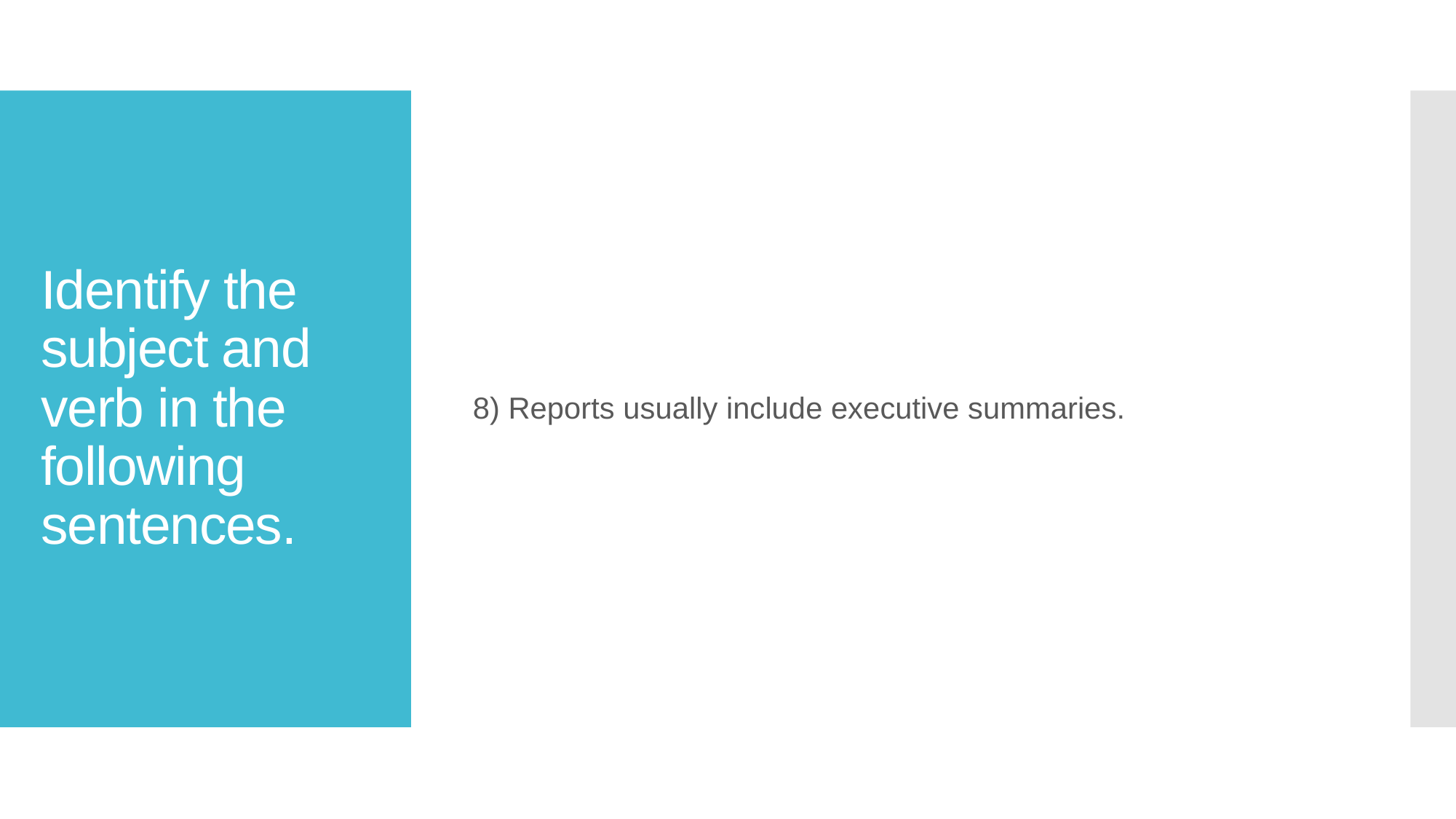

8) Reports usually include executive summaries.
# Identify the subject and verb in the following sentences.